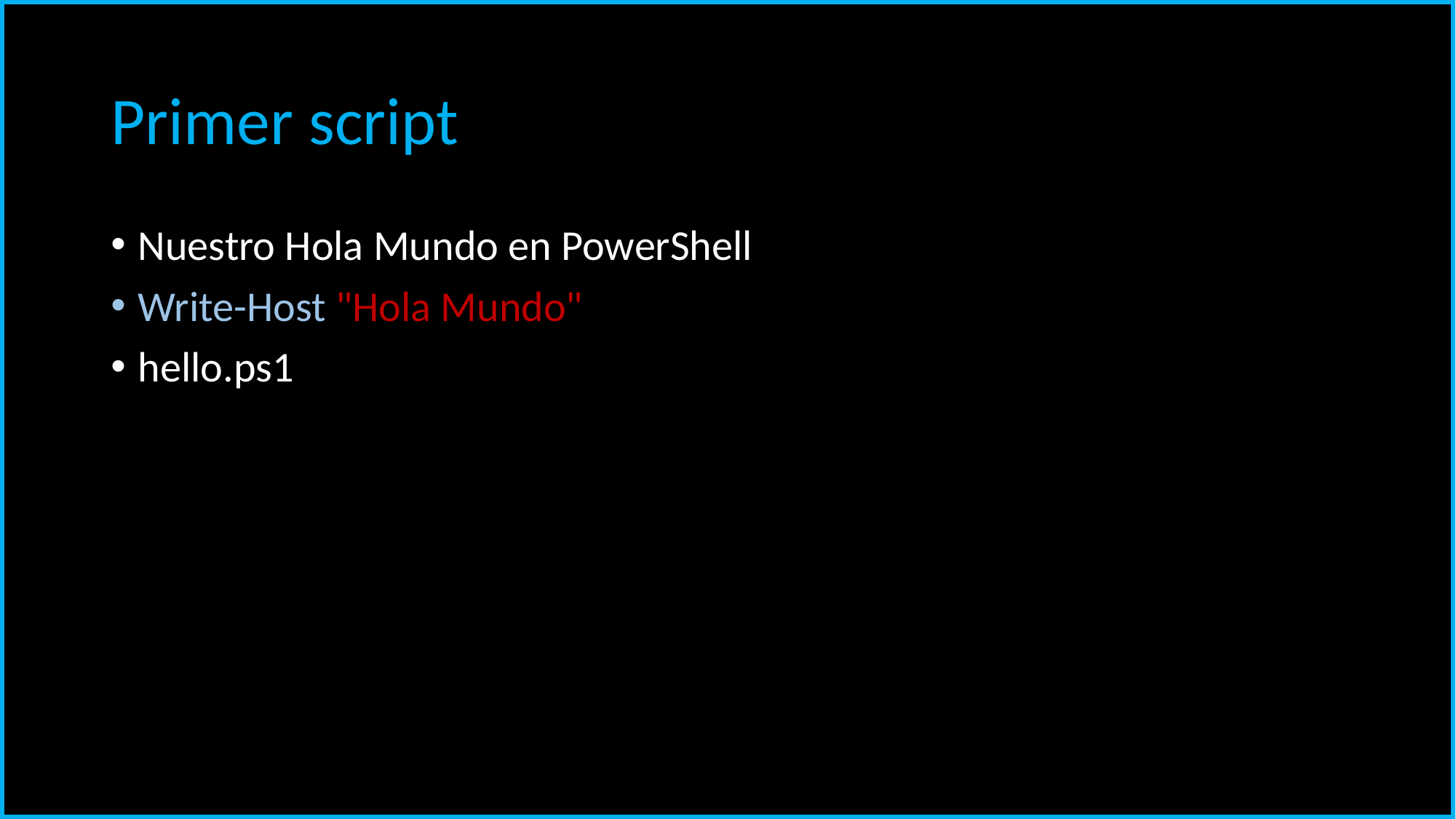

# Primer script
Nuestro Hola Mundo en PowerShell
Write-Host "Hola Mundo"
hello.ps1